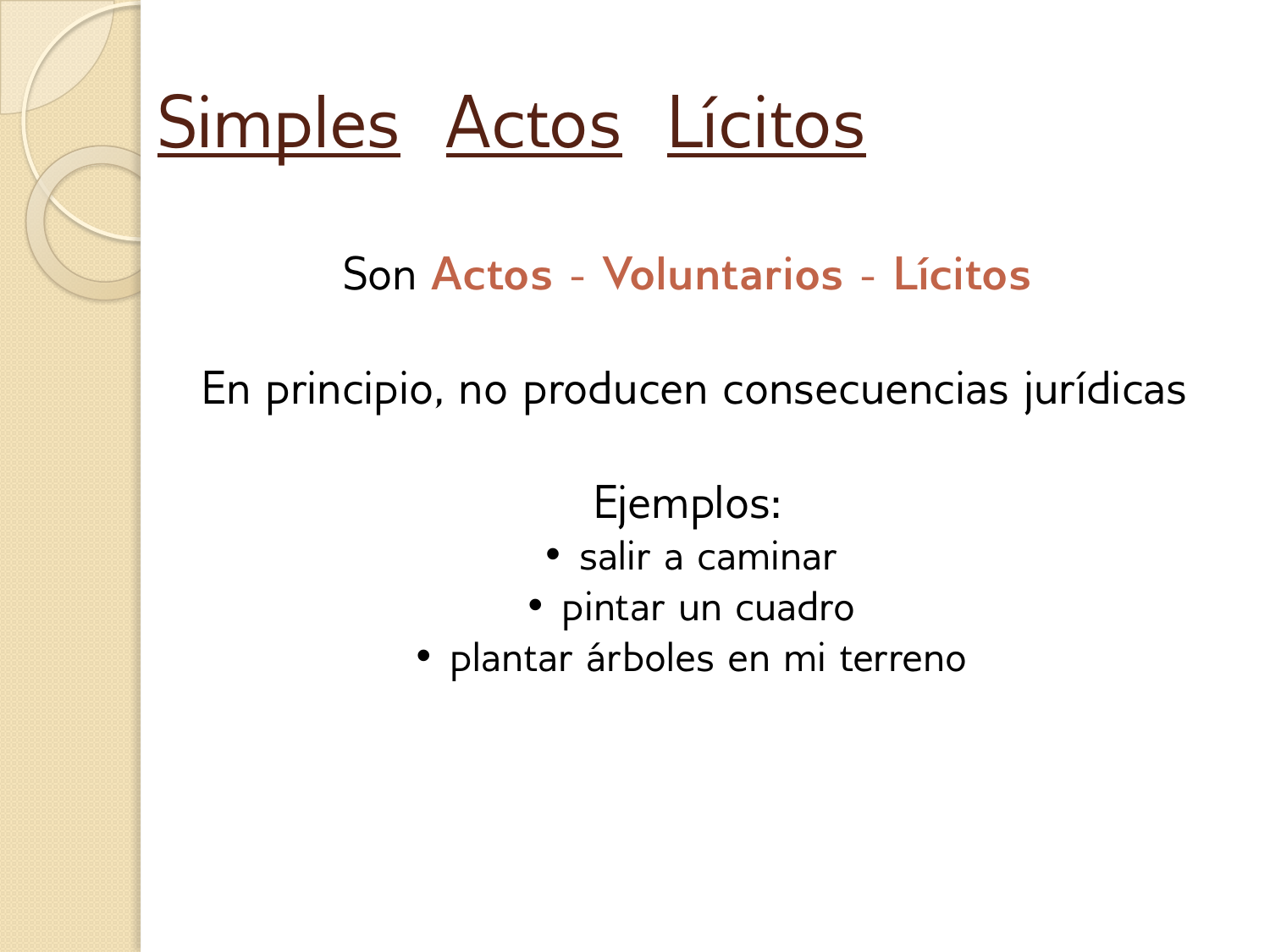

# Simples  Actos  Lícitos
Son Actos - Voluntarios - Lícitos

En principio, no producen consecuencias jurídicas

Ejemplos:
 salir a caminar
 pintar un cuadro
 plantar árboles en mi terreno